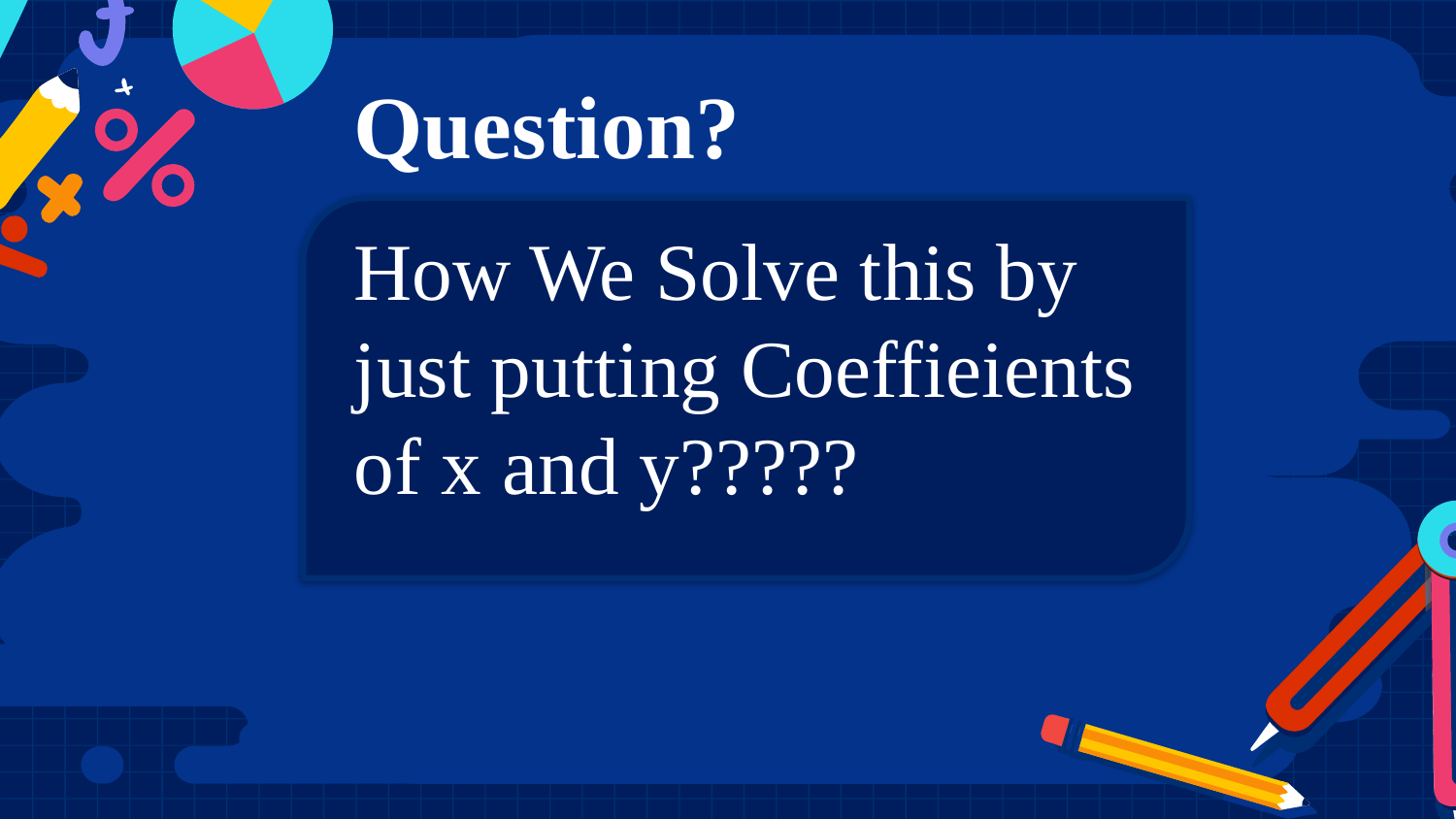

Question?

How We Solve this by just putting Coeffieients of x and y?????